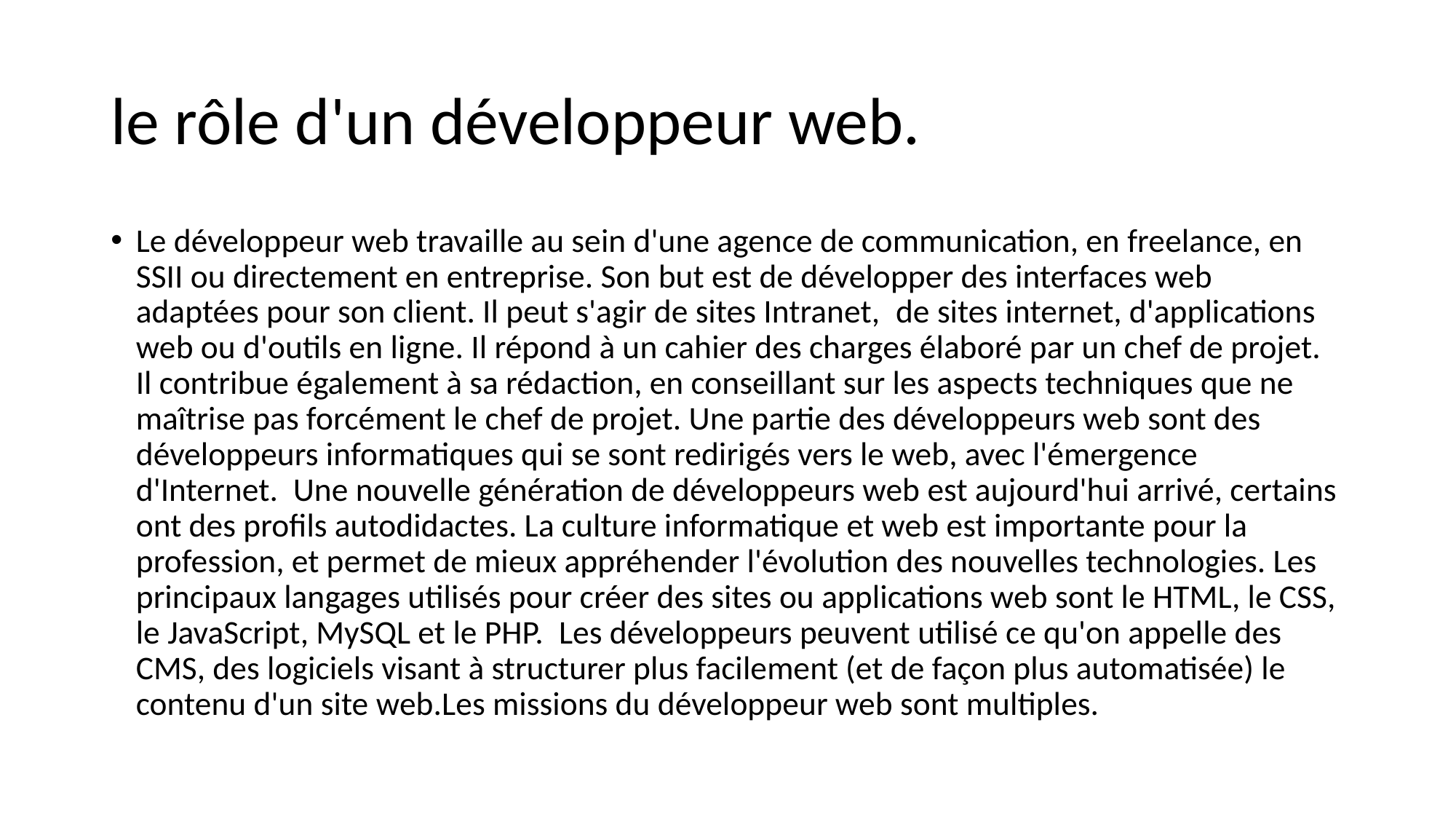

# le rôle d'un développeur web.
Le développeur web travaille au sein d'une agence de communication, en freelance, en SSII ou directement en entreprise. Son but est de développer des interfaces web adaptées pour son client. Il peut s'agir de sites Intranet,  de sites internet, d'applications web ou d'outils en ligne. Il répond à un cahier des charges élaboré par un chef de projet. Il contribue également à sa rédaction, en conseillant sur les aspects techniques que ne maîtrise pas forcément le chef de projet. Une partie des développeurs web sont des développeurs informatiques qui se sont redirigés vers le web, avec l'émergence d'Internet.  Une nouvelle génération de développeurs web est aujourd'hui arrivé, certains ont des profils autodidactes. La culture informatique et web est importante pour la profession, et permet de mieux appréhender l'évolution des nouvelles technologies. Les principaux langages utilisés pour créer des sites ou applications web sont le HTML, le CSS, le JavaScript, MySQL et le PHP.  Les développeurs peuvent utilisé ce qu'on appelle des CMS, des logiciels visant à structurer plus facilement (et de façon plus automatisée) le contenu d'un site web.Les missions du développeur web sont multiples.